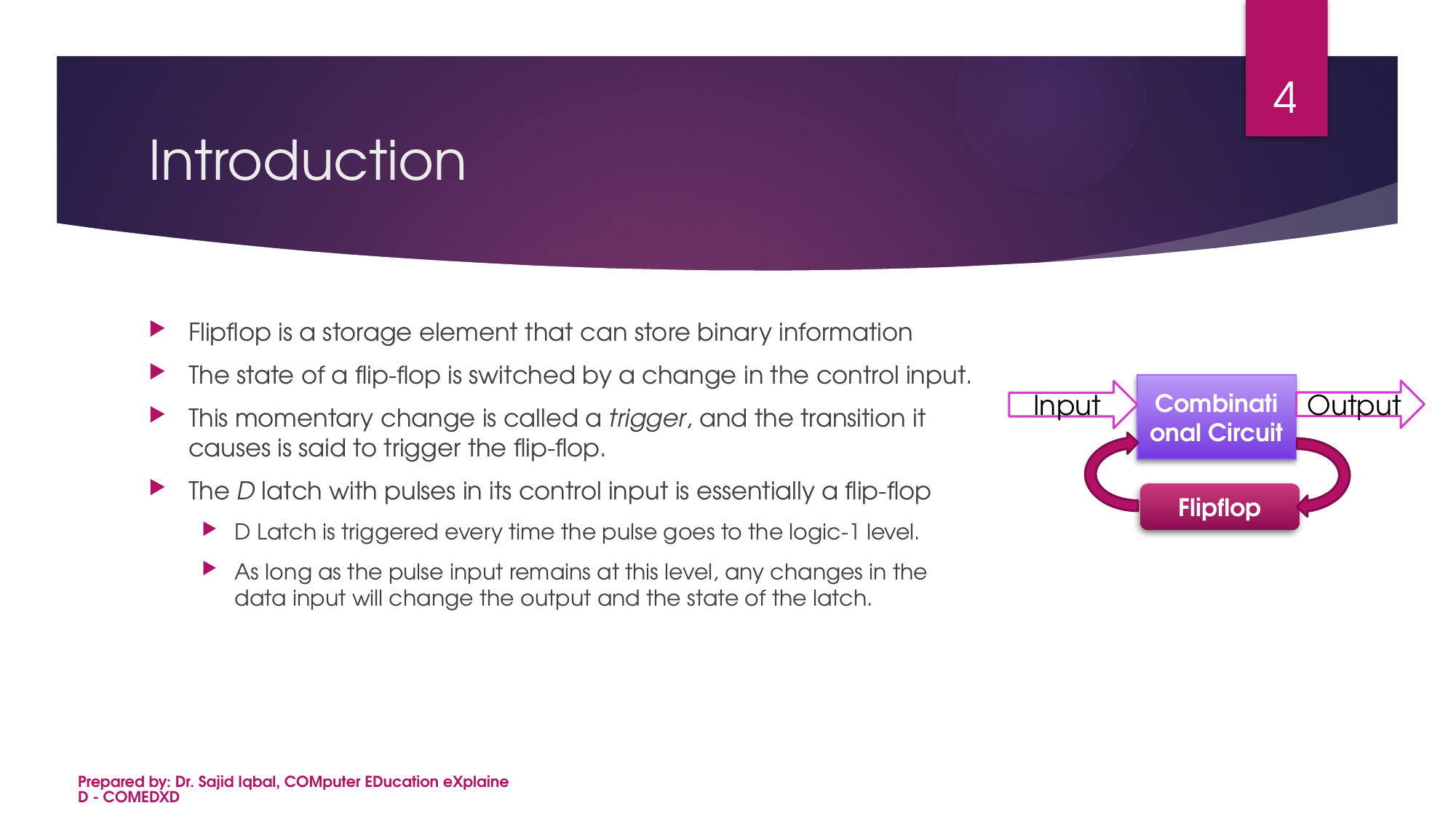

4
# Introduction
Flipflop is a storage element that can store binary information
The state of a flip-flop is switched by a change in the control input.
This momentary change is called a trigger, and the transition it causes is said to trigger the flip-flop.
The D latch with pulses in its control input is essentially a flip-flop
D Latch is triggered every time the pulse goes to the logic-1 level.
As long as the pulse input remains at this level, any changes in the data input will change the output and the state of the latch.
Combinational Circuit
Output
Input
Flipflop

Prepared by: Dr. Sajid Iqbal, COMputer EDucation eXplaineD - COMEDXD